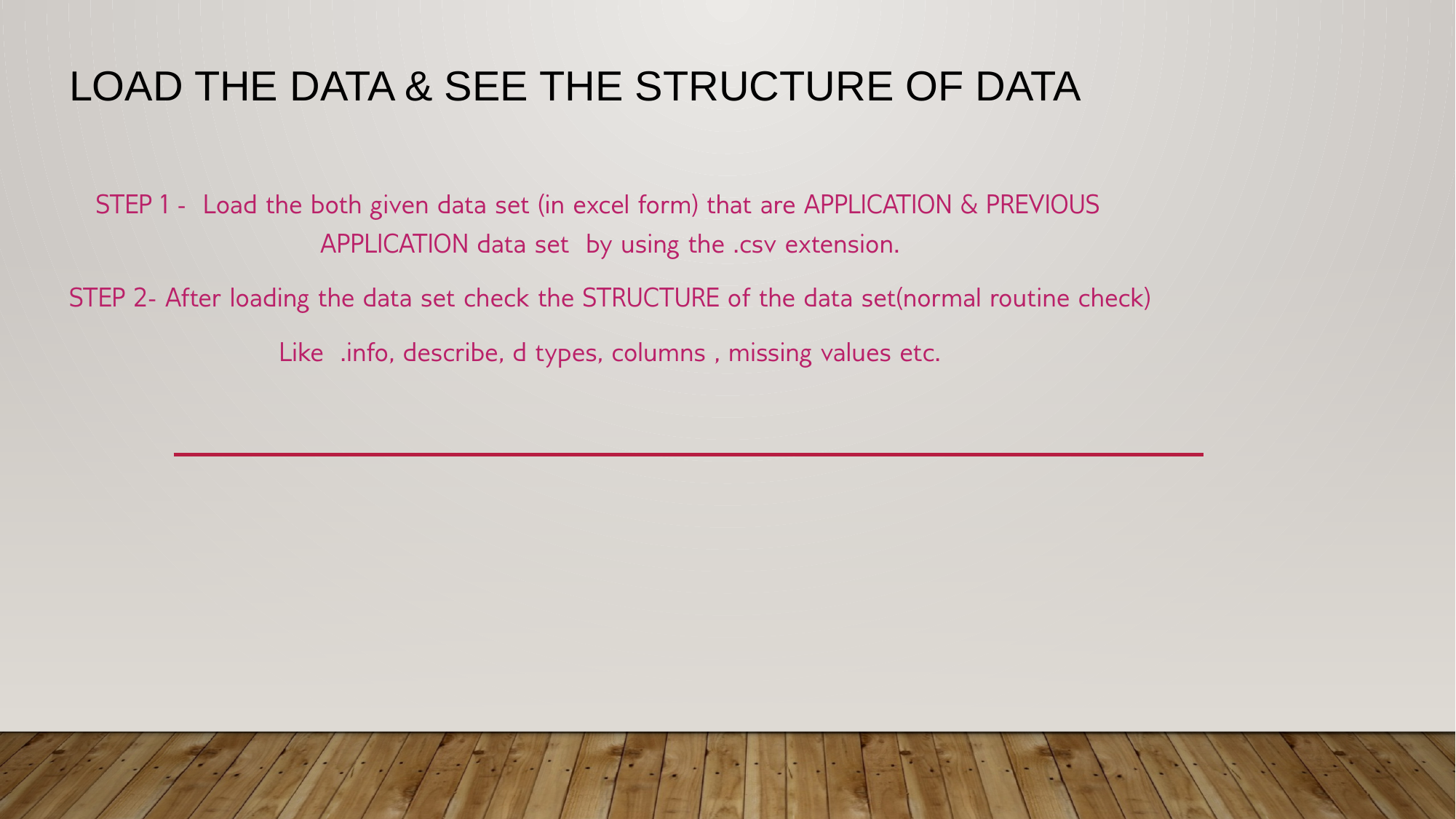

# Load the data & see the structure of data
STEP 1 -  Load the both given data set (in excel form) that are APPLICATION & PREVIOUS    APPLICATION data set  by using the .csv extension.
STEP 2- After loading the data set check the STRUCTURE of the data set(normal routine check)
Like  .info, describe, d types, columns , missing values etc.